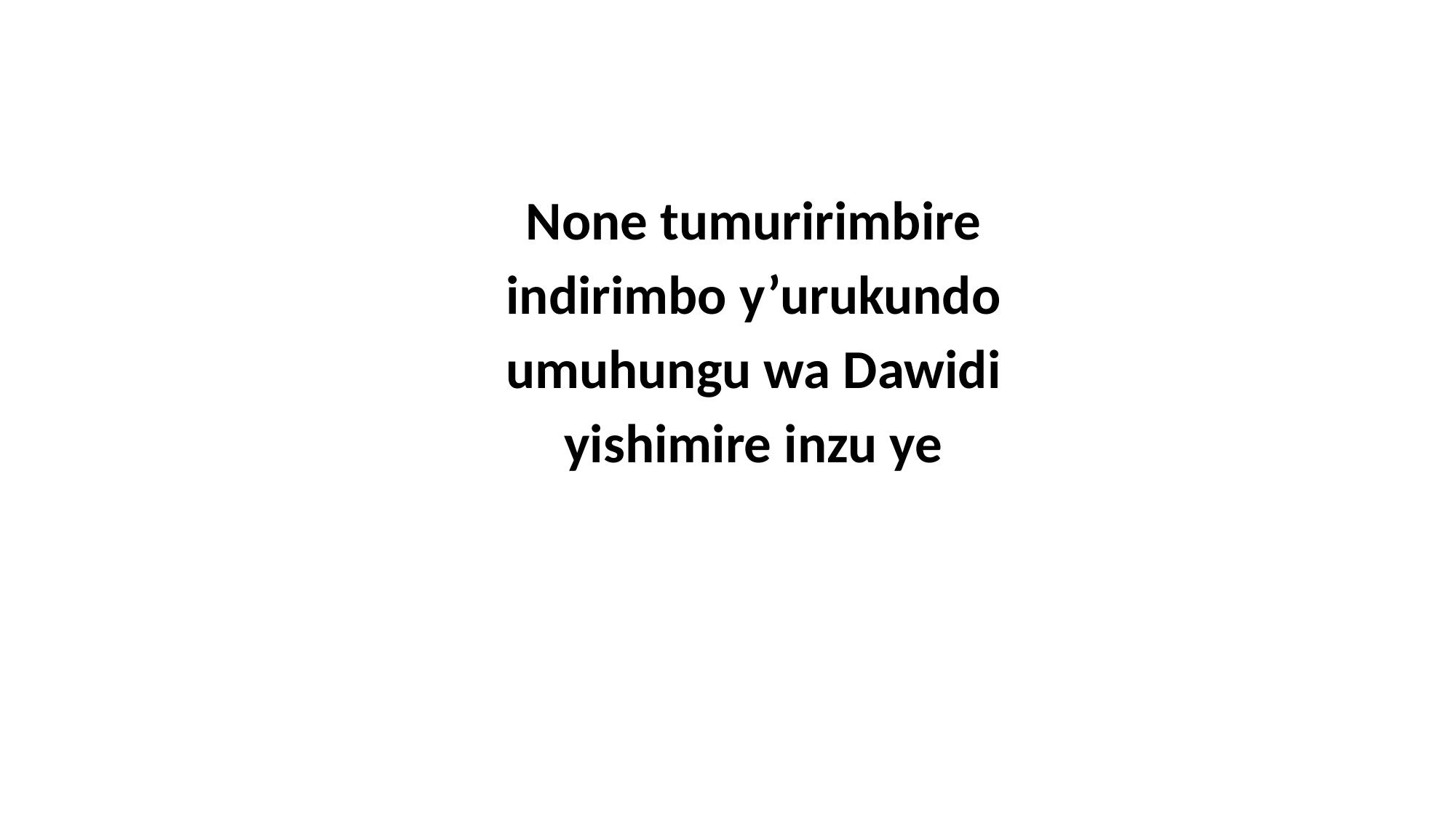

None tumuririmbire
indirimbo y’urukundo
umuhungu wa Dawidi
yishimire inzu ye